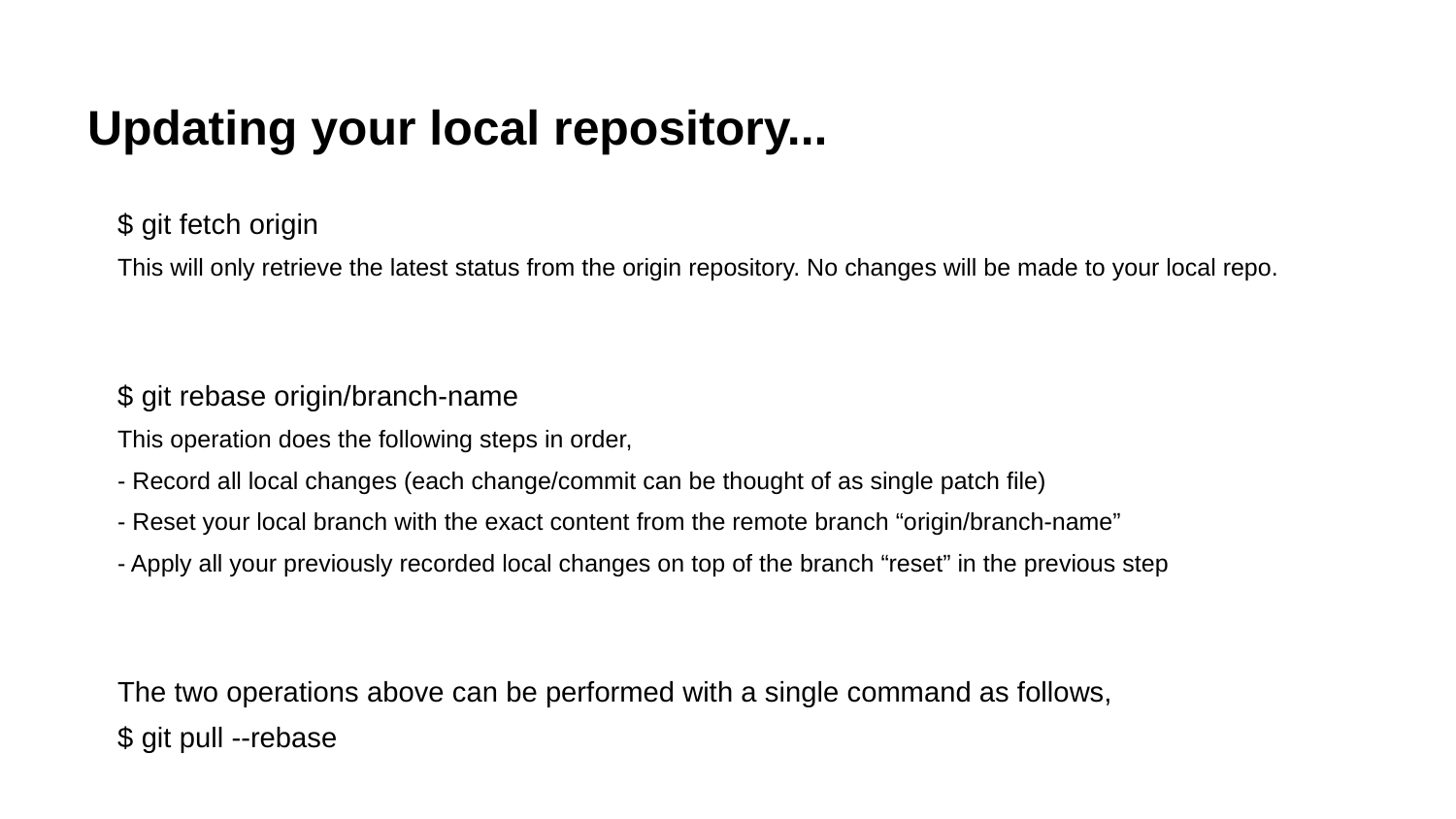

# Updating your local repository...
$ git fetch origin
This will only retrieve the latest status from the origin repository. No changes will be made to your local repo.

$ git rebase origin/branch-name
This operation does the following steps in order,
- Record all local changes (each change/commit can be thought of as single patch file)
- Reset your local branch with the exact content from the remote branch “origin/branch-name”
- Apply all your previously recorded local changes on top of the branch “reset” in the previous step

The two operations above can be performed with a single command as follows,
$ git pull --rebase